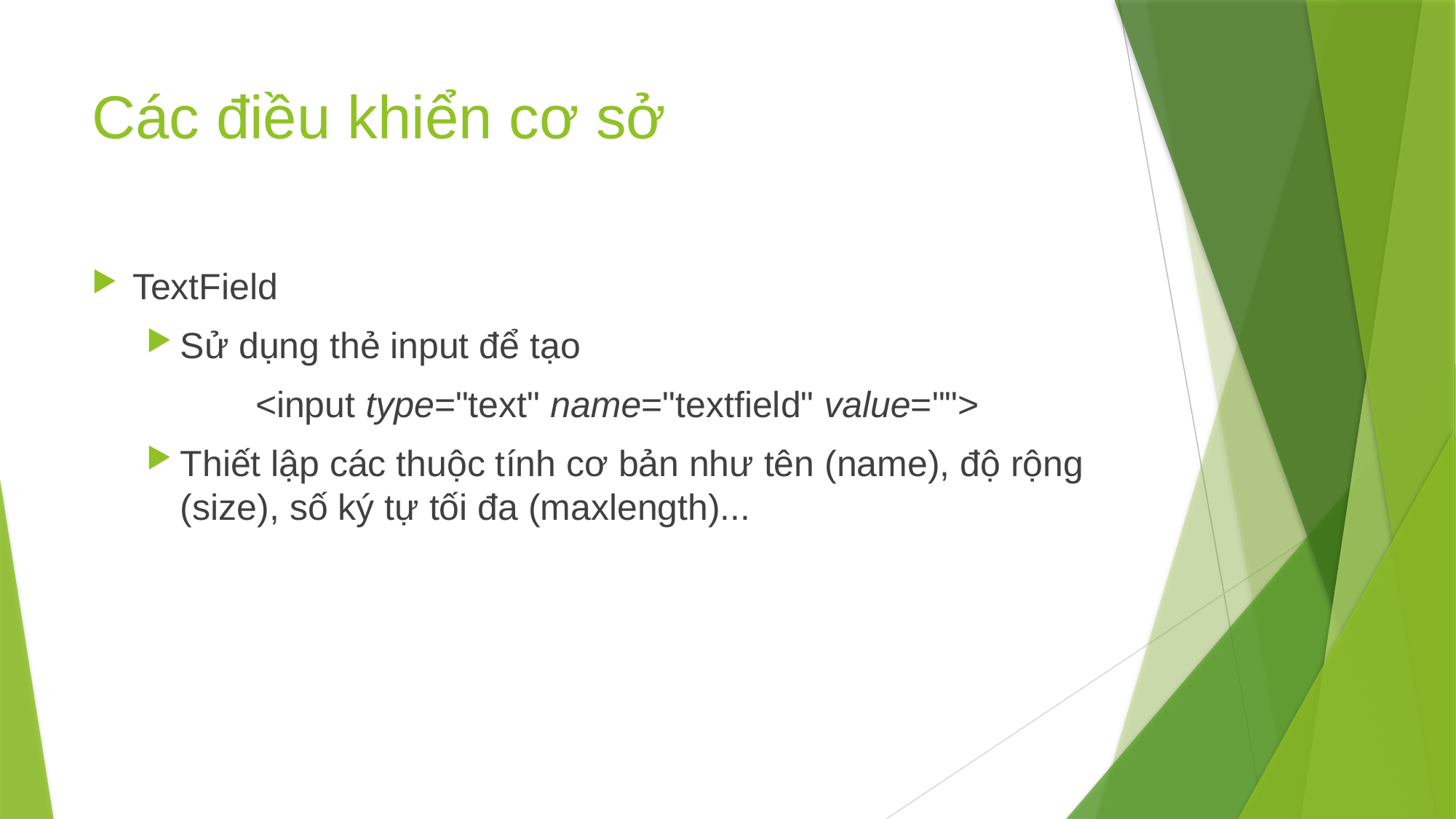

# Các điều khiển cơ sở
TextField
Sử dụng thẻ input để tạo
	<input type="text" name="textfield" value="">
Thiết lập các thuộc tính cơ bản như tên (name), độ rộng (size), số ký tự tối đa (maxlength)...